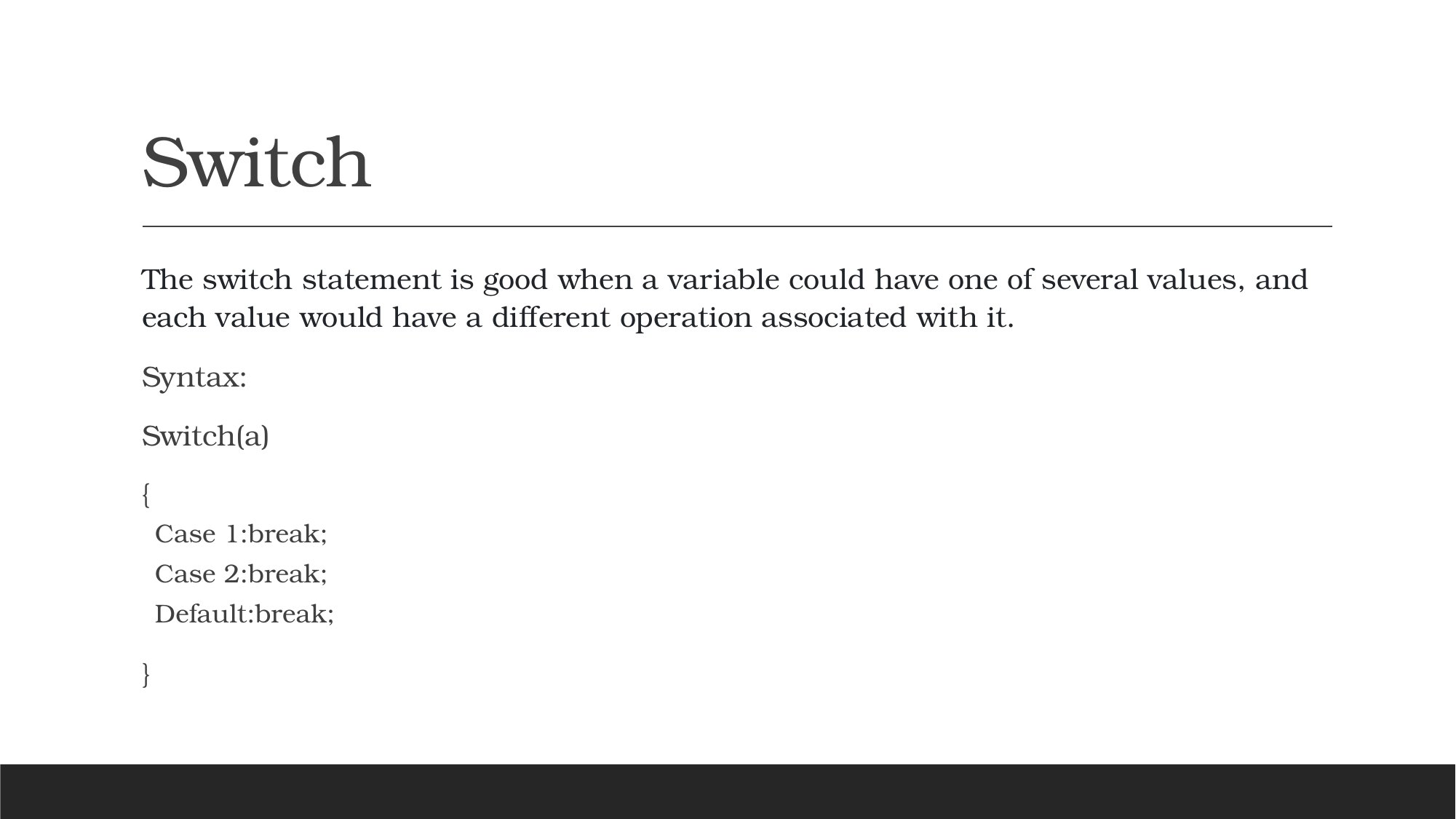

# Switch
The switch statement is good when a variable could have one of several values, and each value would have a different operation associated with it.
Syntax:
Switch(a)
{
Case 1:break;
Case 2:break;
Default:break;
}